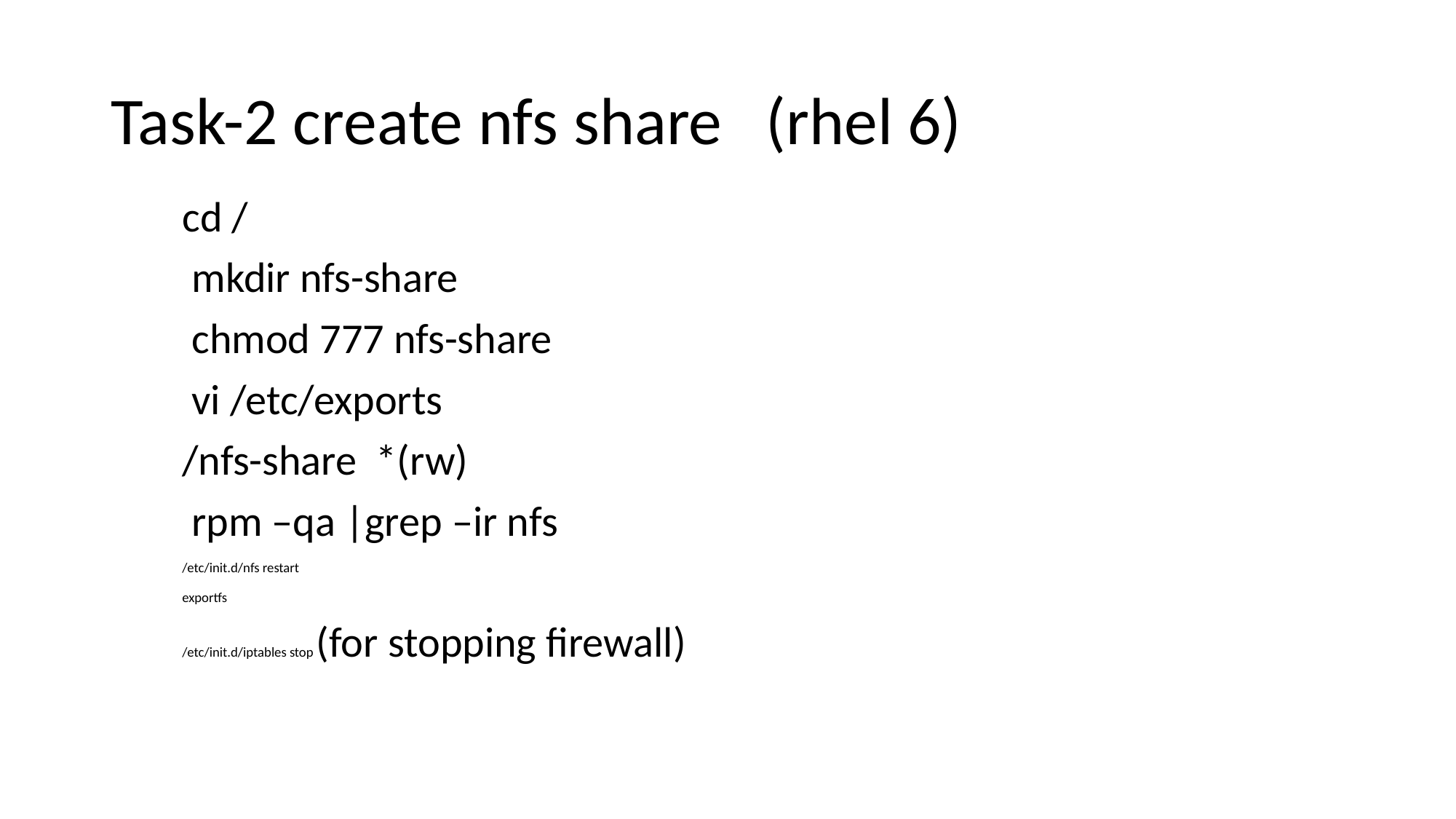

# Task-2 create nfs share	(rhel 6)
cd /
 mkdir nfs-share
 chmod 777 nfs-share
 vi /etc/exports
/nfs-share  *(rw)
 rpm –qa |grep –ir nfs
/etc/init.d/nfs restart
exportfs
/etc/init.d/iptables stop (for stopping firewall)